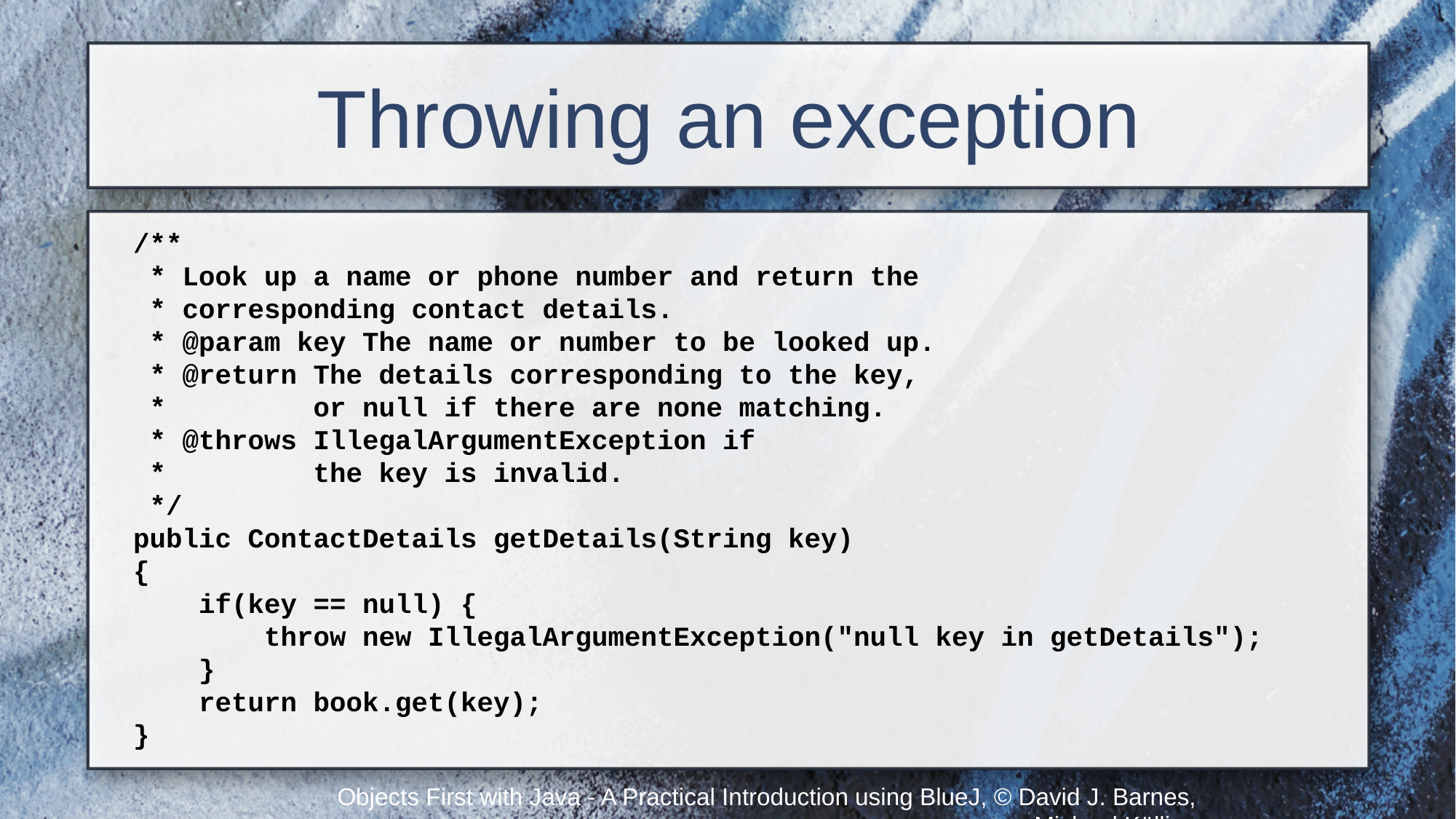

# Throwing an exception
/**
 * Look up a name or phone number and return the
 * corresponding contact details.
 * @param key The name or number to be looked up.
 * @return The details corresponding to the key,
 *         or null if there are none matching.
 * @throws IllegalArgumentException if
 *         the key is invalid.
 */
public ContactDetails getDetails(String key)
{
    if(key == null) {
        throw new IllegalArgumentException("null key in getDetails");
    }
    return book.get(key);
}